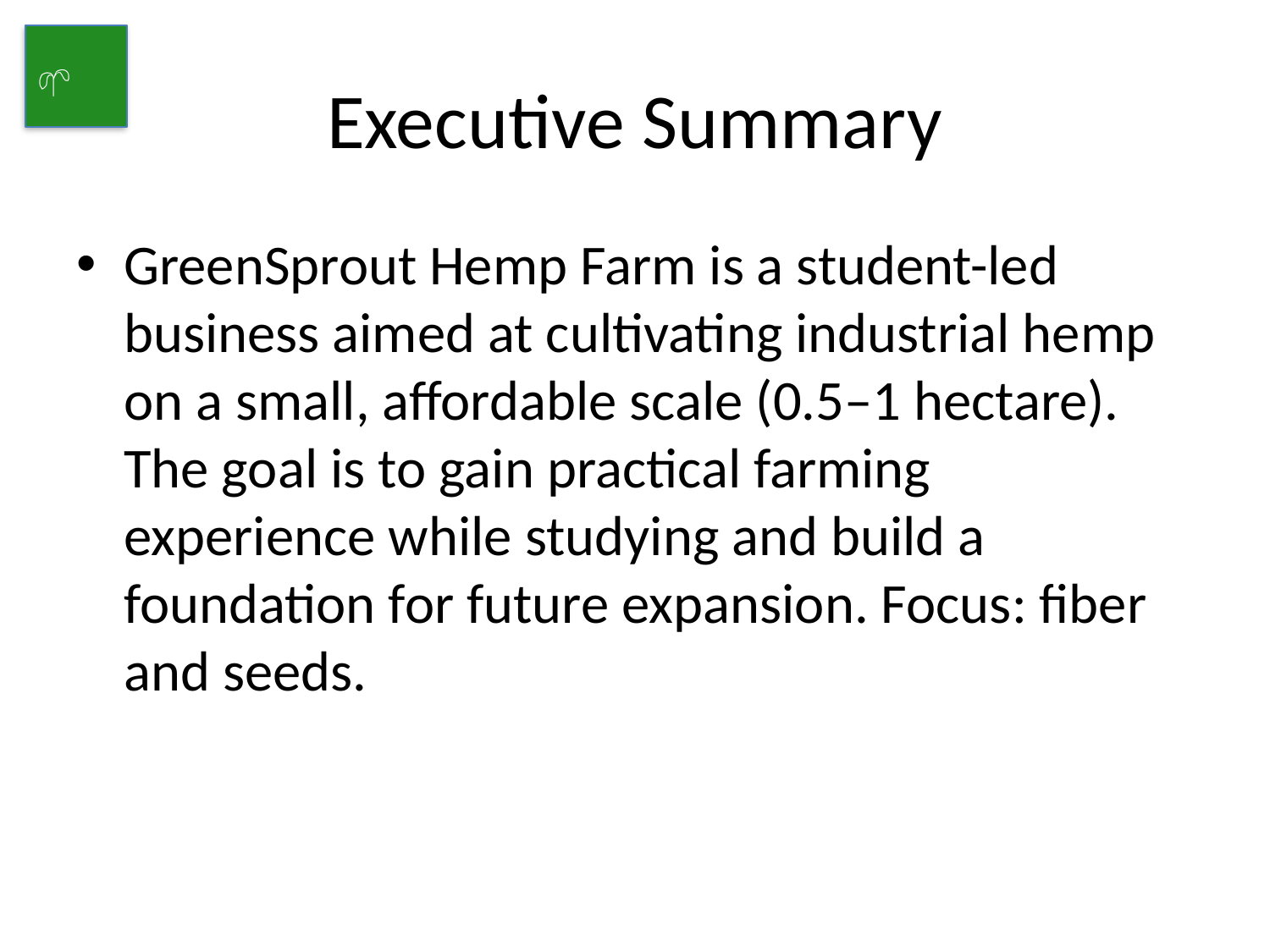

🌱
# Executive Summary
GreenSprout Hemp Farm is a student-led business aimed at cultivating industrial hemp on a small, affordable scale (0.5–1 hectare). The goal is to gain practical farming experience while studying and build a foundation for future expansion. Focus: fiber and seeds.